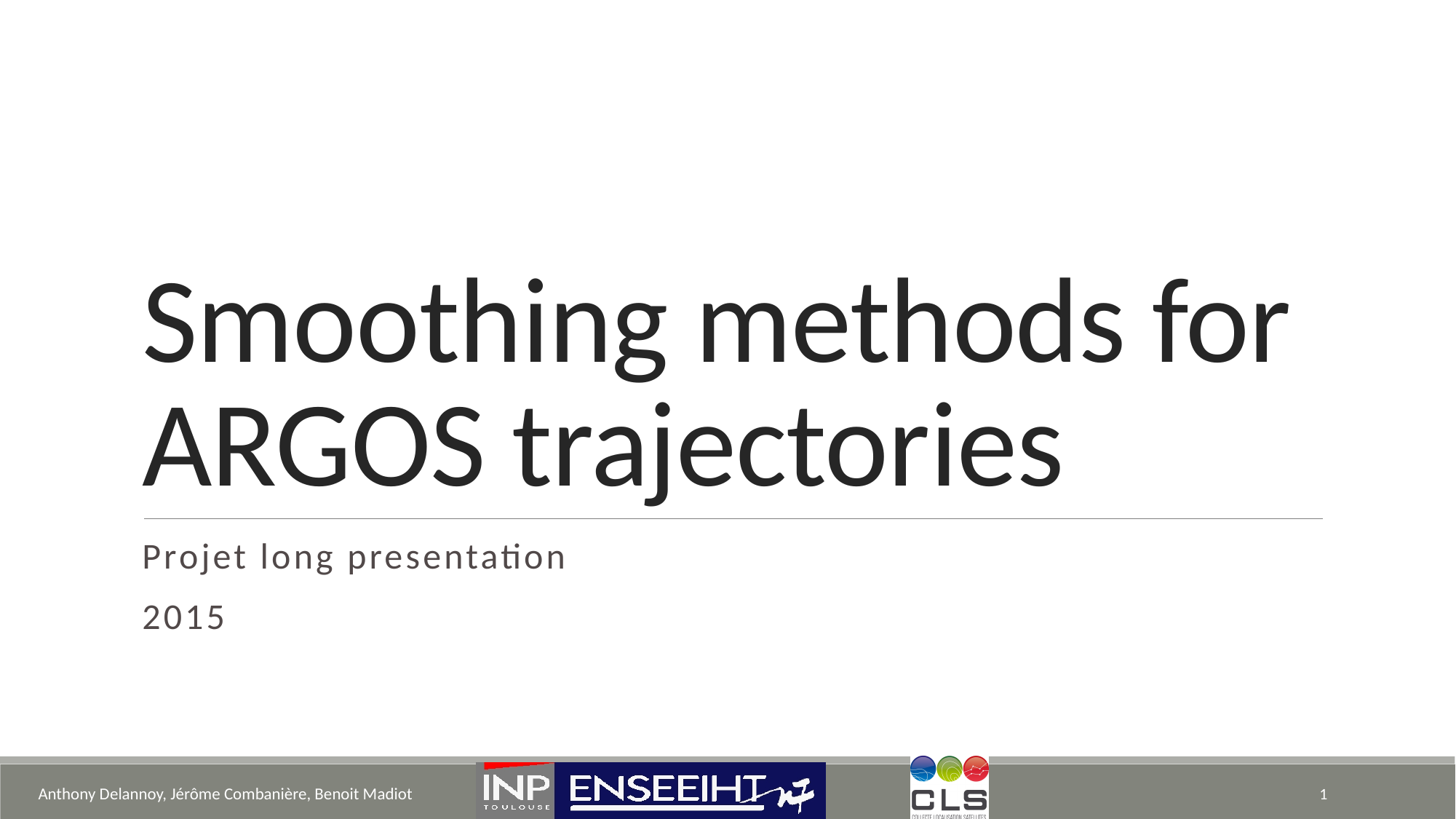

# Smoothing methods for ARGOS trajectories
Projet long presentation
2015
Anthony Delannoy, Jérôme Combanière, Benoit Madiot
1